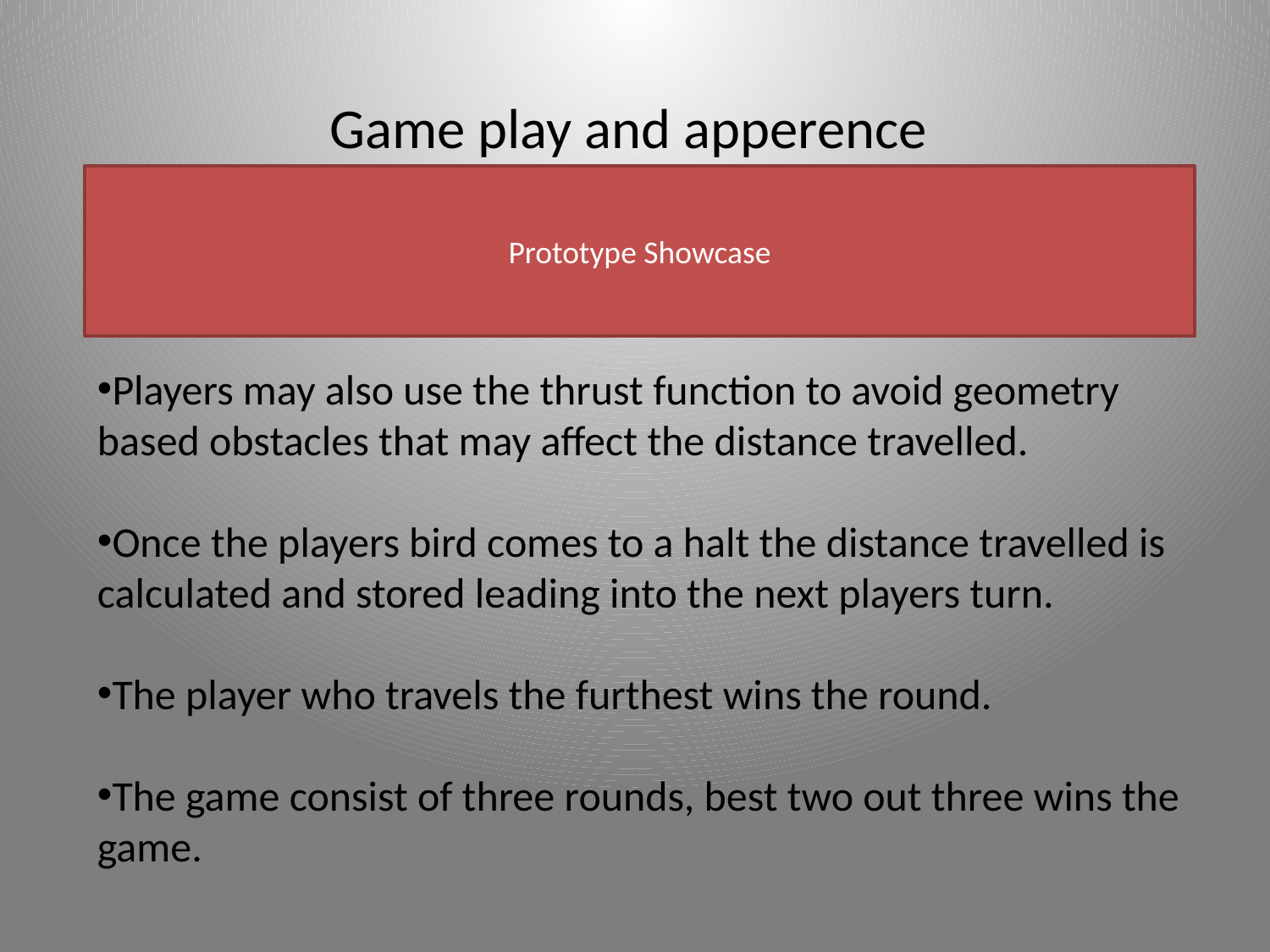

Game play and apperence
Prototype Showcase
Players may also use the thrust function to avoid geometry based obstacles that may affect the distance travelled.

Once the players bird comes to a halt the distance travelled is calculated and stored leading into the next players turn.

The player who travels the furthest wins the round.

The game consist of three rounds, best two out three wins the game.